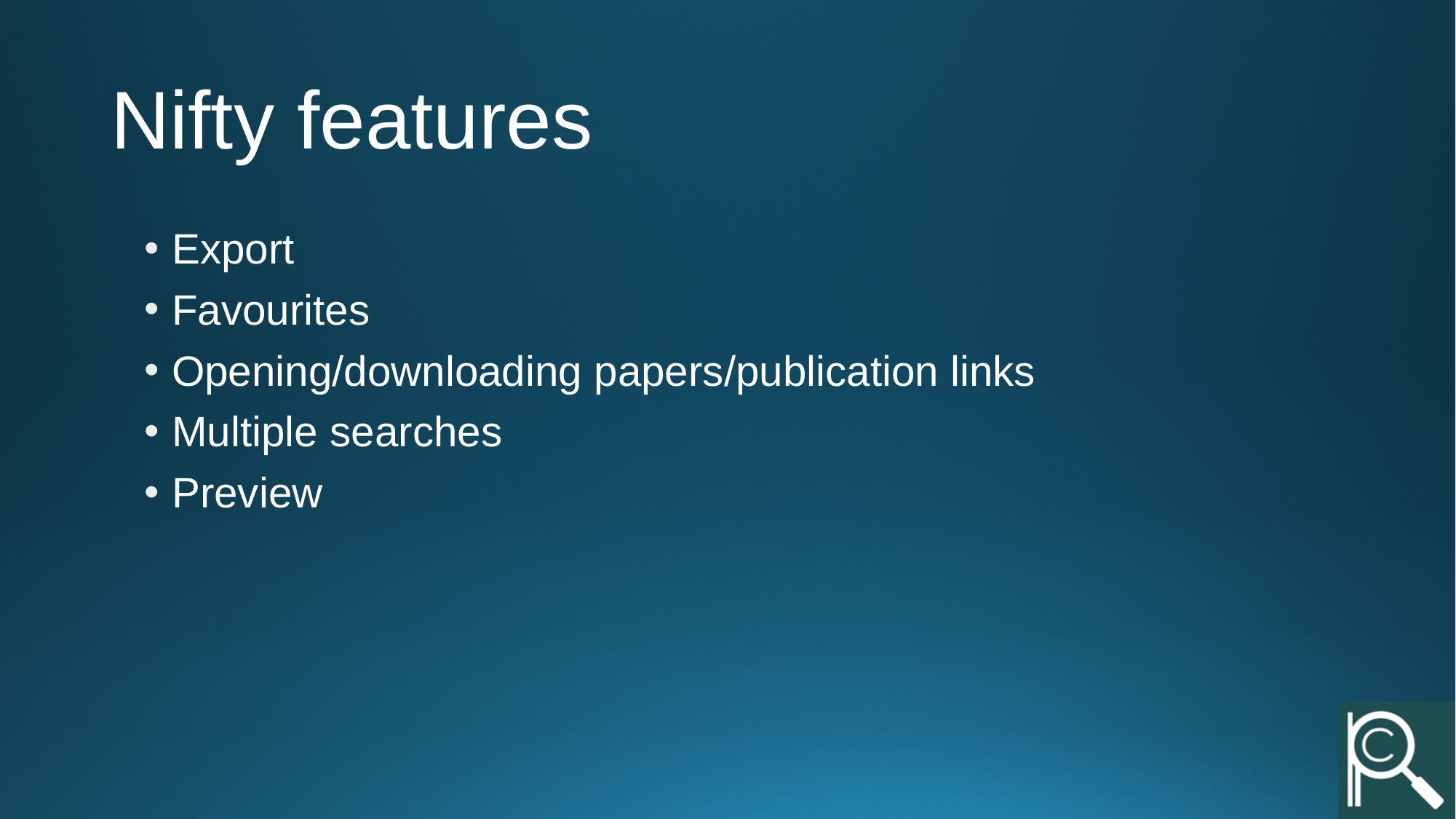

# Nifty features
Export
Favourites
Opening/downloading papers/publication links
Multiple searches
Preview